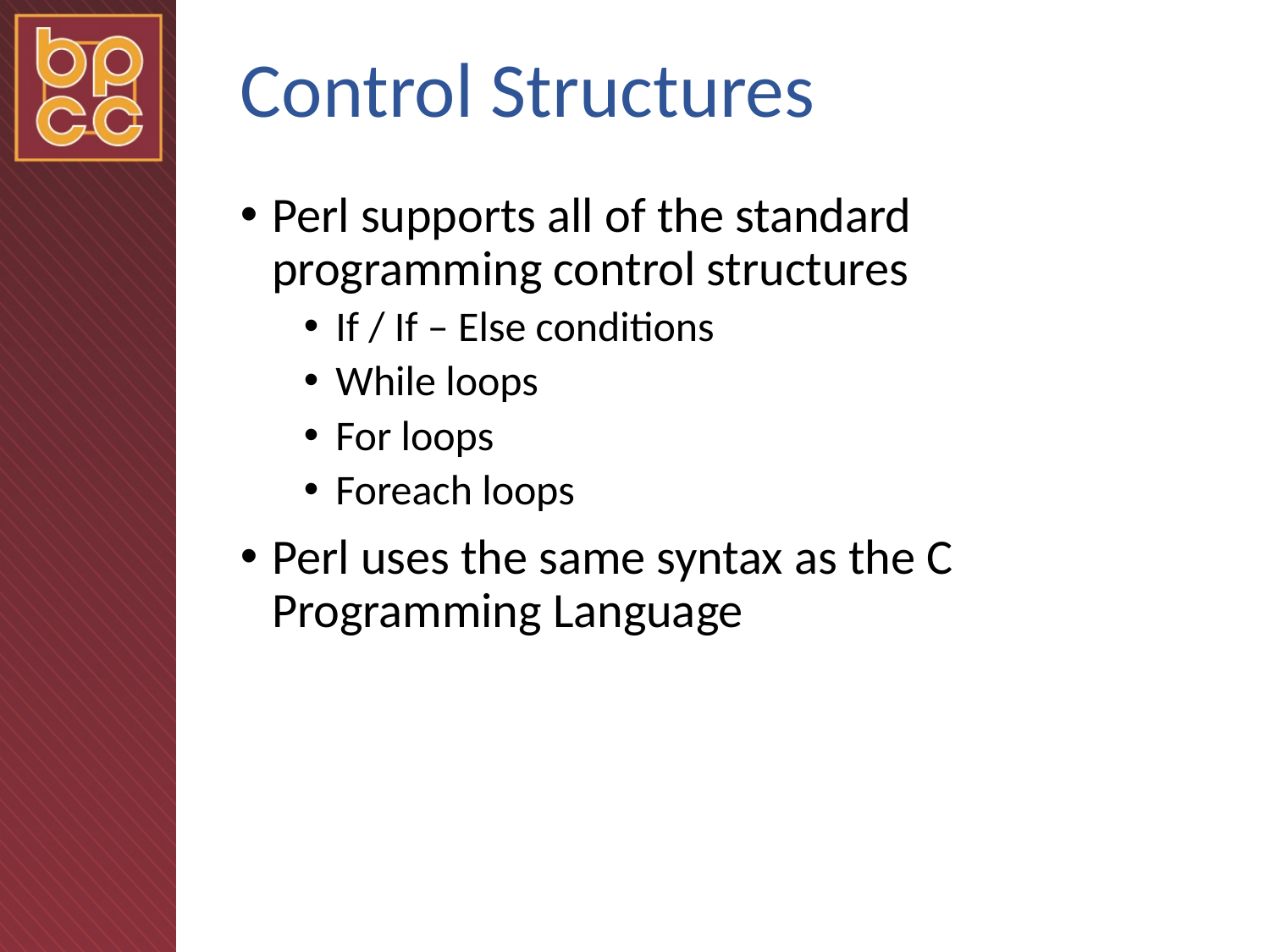

# Control Structures
Perl supports all of the standard programming control structures
If / If – Else conditions
While loops
For loops
Foreach loops
Perl uses the same syntax as the C Programming Language